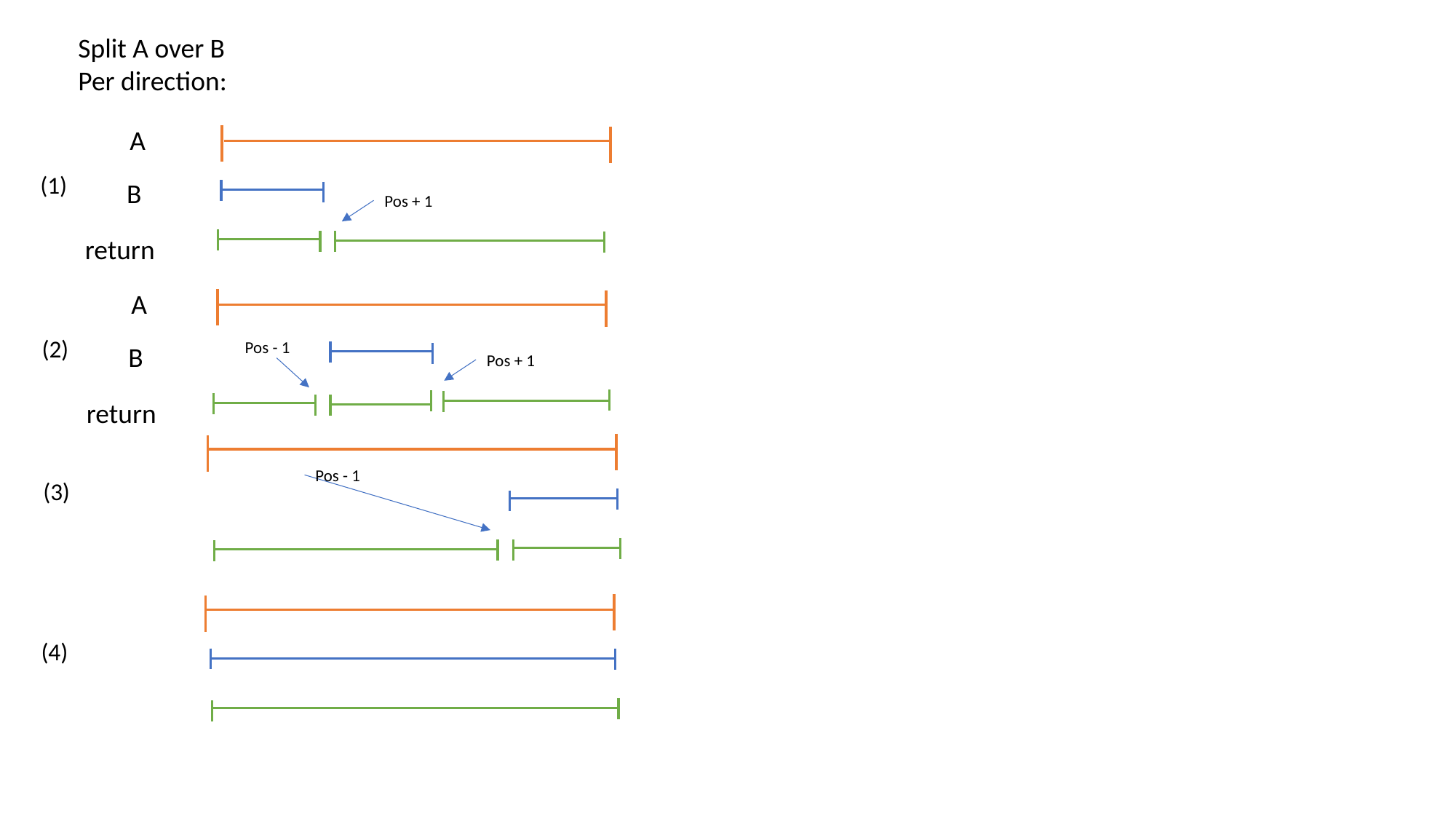

Split A over B
Per direction:
A
Pos + 1
(1)
B
return
A
(2)
Pos - 1
B
Pos + 1
return
Pos - 1
(3)
(4)